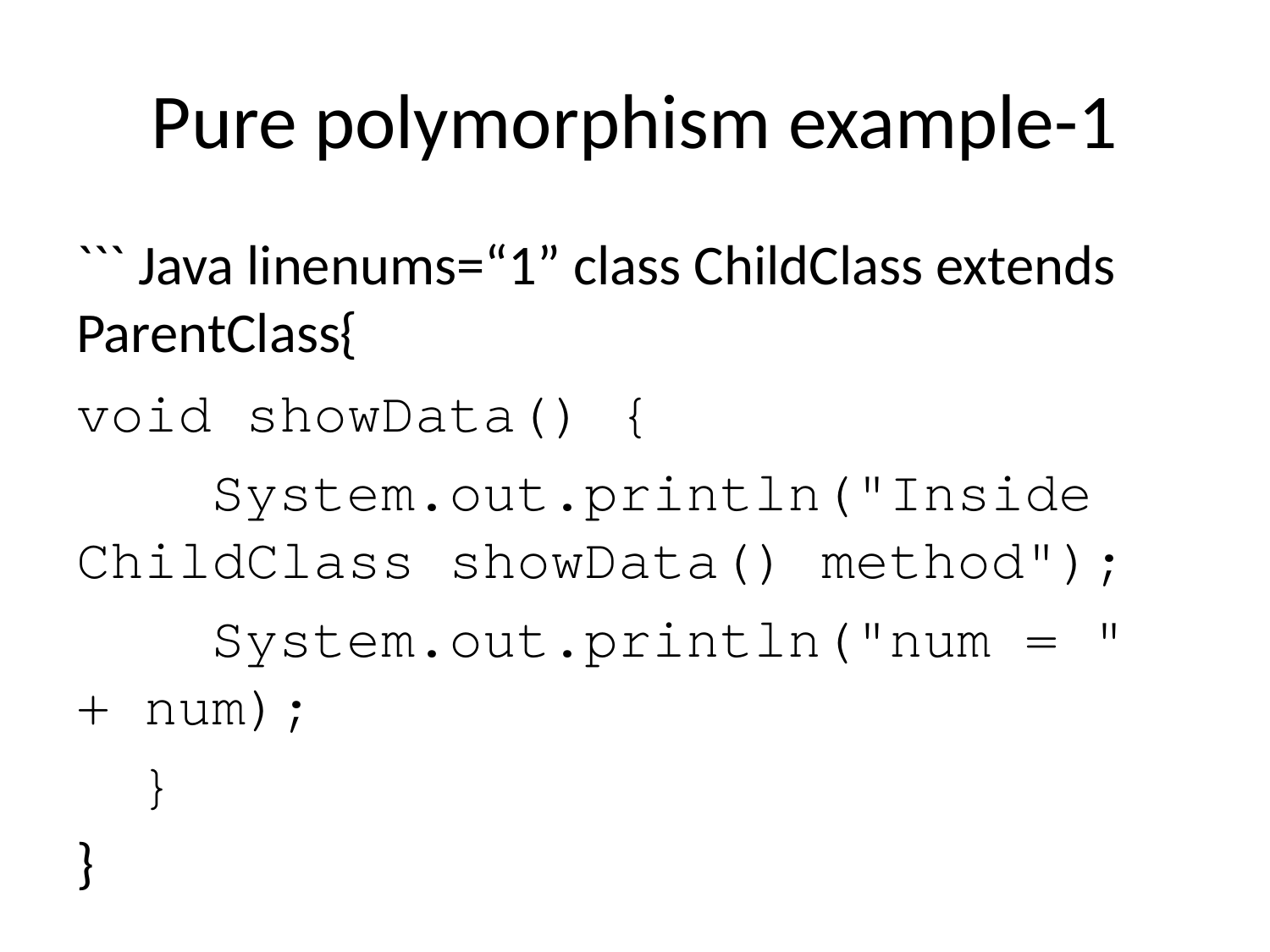

# Pure polymorphism example-1
``` Java linenums=“1” class ChildClass extends ParentClass{
void showData() {
    System.out.println("Inside ChildClass showData() method");
    System.out.println("num = " + num);
}
}

---

## Pure polymorphism example-1

``` Java linenums="1"
public class PurePolymorphism {

    public static void main(String[] args) {

        ParentClass obj = new ParentClass();
        obj.showData();

        obj = new ChildClass();
        obj.showData();

    }
}